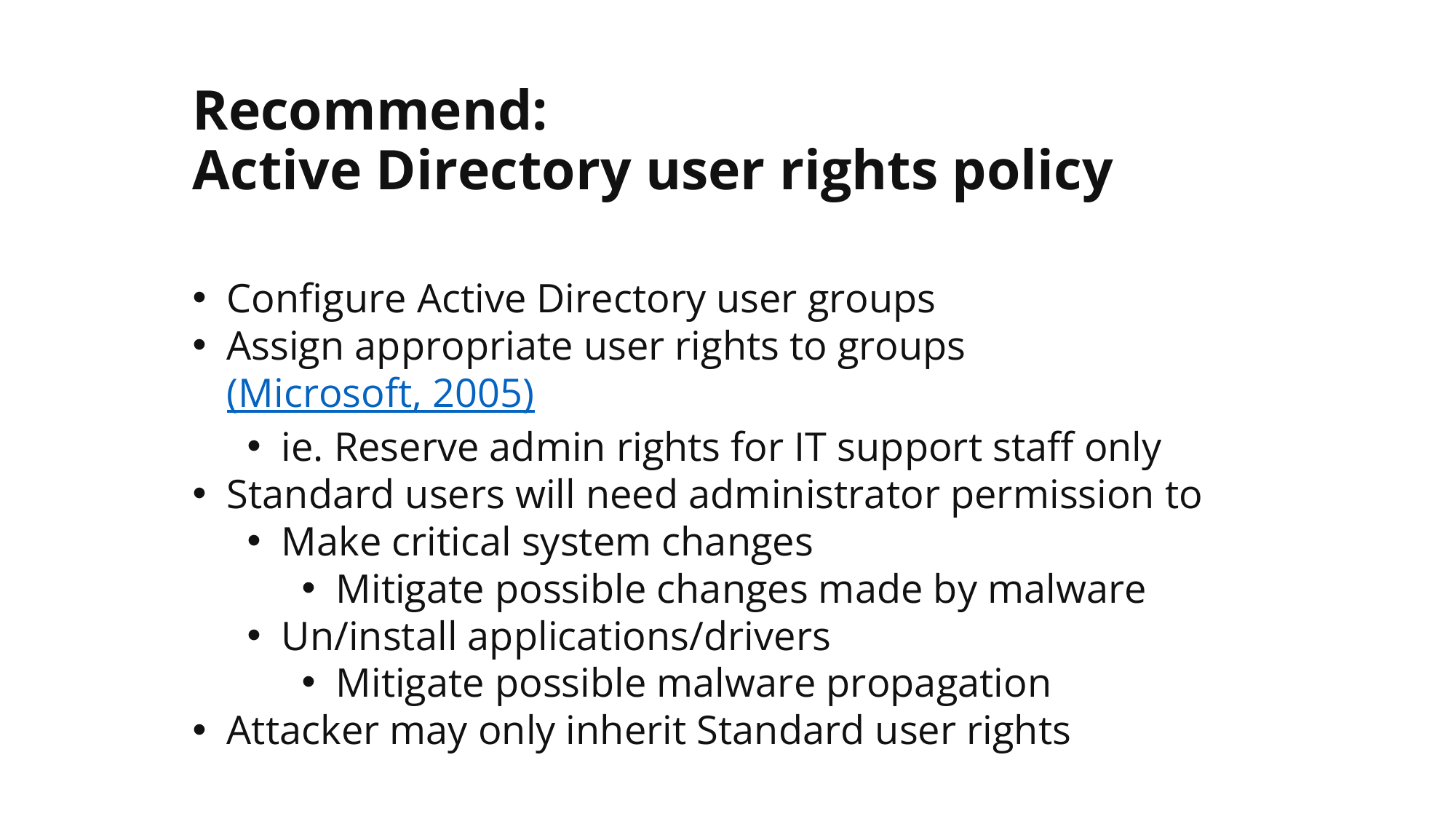

# Recommend: Active Directory user rights policy
Configure Active Directory user groups
Assign appropriate user rights to groups (Microsoft, 2005)
ie. Reserve admin rights for IT support staff only
Standard users will need administrator permission to
Make critical system changes
Mitigate possible changes made by malware
Un/install applications/drivers
Mitigate possible malware propagation
Attacker may only inherit Standard user rights